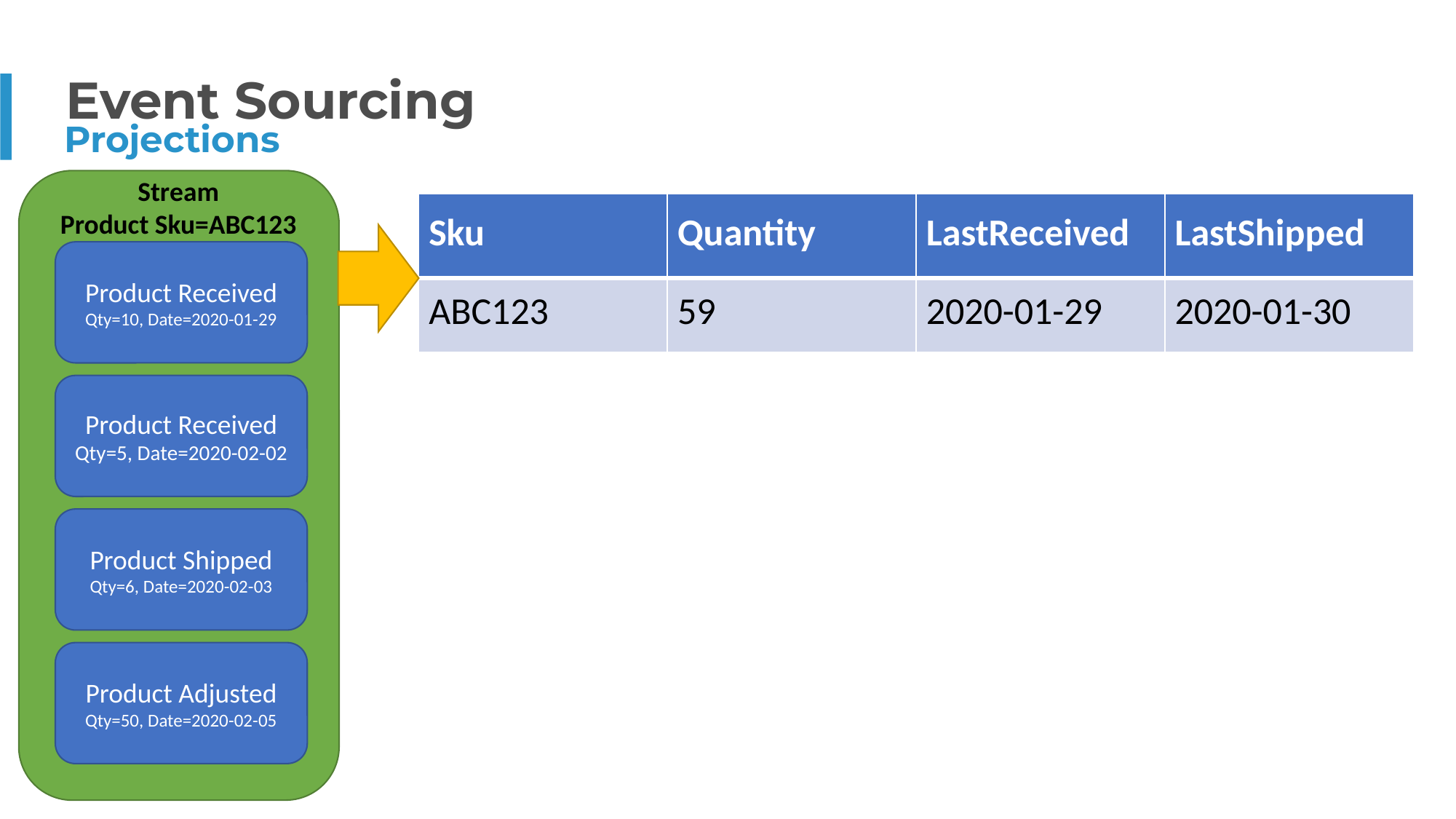

Event Sourcing

Projections
Stream
Product Sku=ABC123

| Sku | Quantity | LastReceived | LastShipped |
| --- | --- | --- | --- |
| ABC123 | 59 | 2020-01-29 | 2020-01-30 |

Product Received
Qty=10, Date=2020-01-29
Product Received
Qty=5, Date=2020-02-02
Product Shipped
Qty=6, Date=2020-02-03
Product Adjusted
Qty=50, Date=2020-02-05